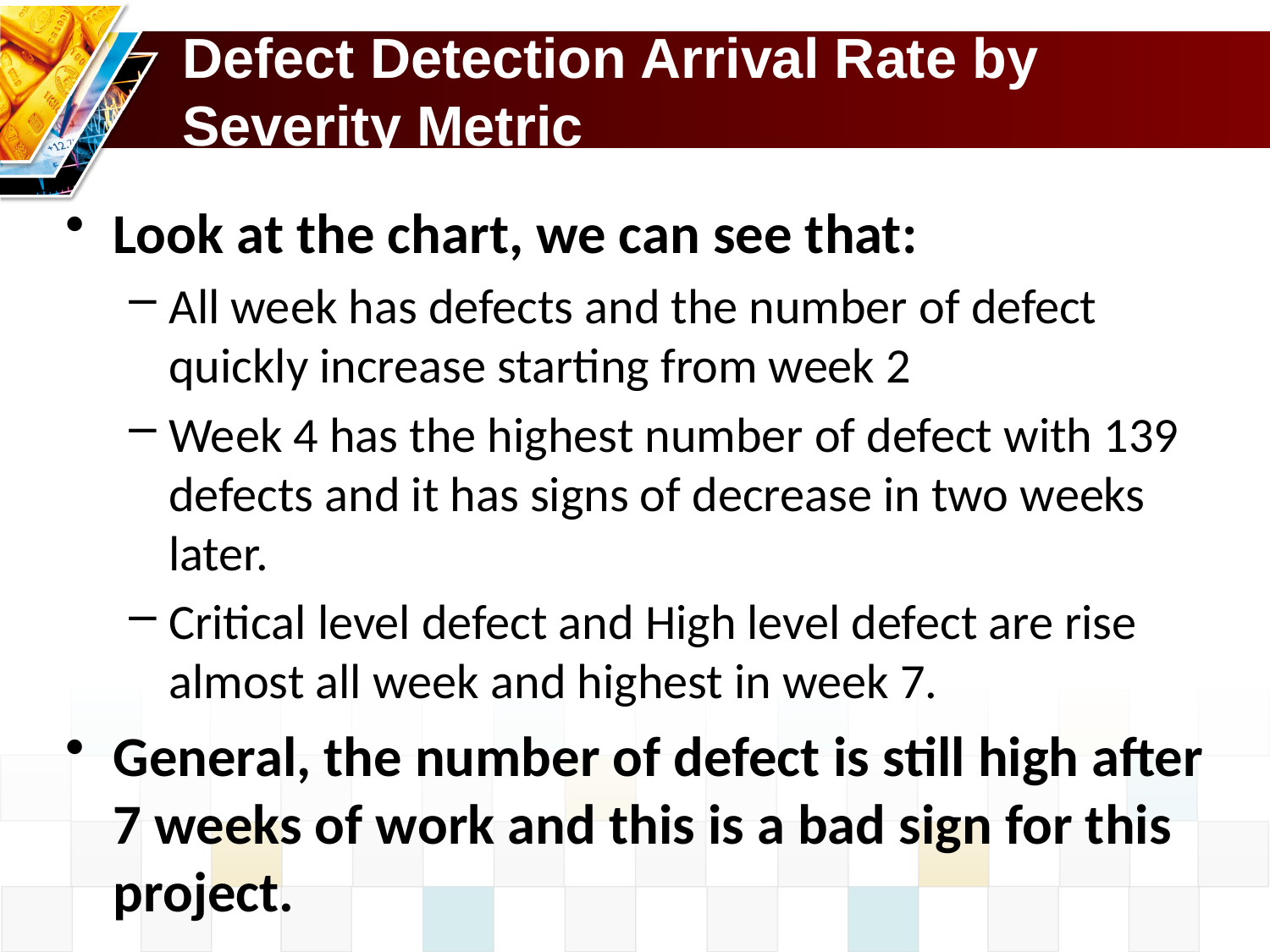

# Defect Detection Arrival Rate by Severity Metric
Look at the chart, we can see that:
All week has defects and the number of defect quickly increase starting from week 2
Week 4 has the highest number of defect with 139 defects and it has signs of decrease in two weeks later.
Critical level defect and High level defect are rise almost all week and highest in week 7.
General, the number of defect is still high after 7 weeks of work and this is a bad sign for this project.